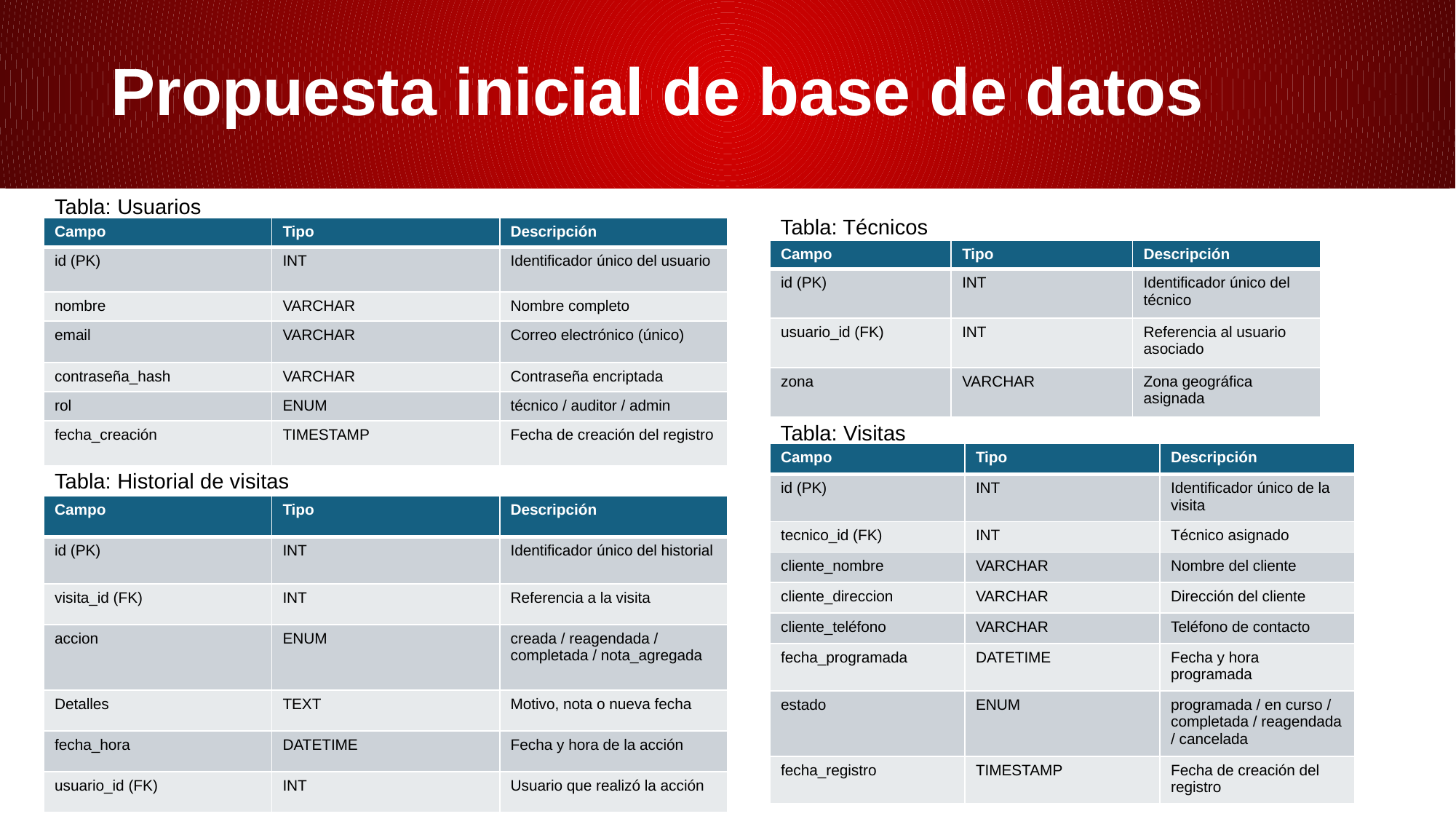

# Propuesta inicial de base de datos
Tabla: Usuarios
Tabla: Técnicos

| Campo | Tipo | Descripción |
| --- | --- | --- |
| id (PK) | INT | Identificador único del usuario |
| nombre | VARCHAR | Nombre completo |
| email | VARCHAR | Correo electrónico (único) |
| contraseña\_hash | VARCHAR | Contraseña encriptada |
| rol | ENUM | técnico / auditor / admin |
| fecha\_creación | TIMESTAMP | Fecha de creación del registro |
| Campo | Tipo | Descripción |
| --- | --- | --- |
| id (PK) | INT | Identificador único del técnico |
| usuario\_id (FK) | INT | Referencia al usuario asociado |
| zona | VARCHAR | Zona geográfica asignada |
Tabla: Visitas
| Campo | Tipo | Descripción |
| --- | --- | --- |
| id (PK) | INT | Identificador único de la visita |
| tecnico\_id (FK) | INT | Técnico asignado |
| cliente\_nombre | VARCHAR | Nombre del cliente |
| cliente\_direccion | VARCHAR | Dirección del cliente |
| cliente\_teléfono | VARCHAR | Teléfono de contacto |
| fecha\_programada | DATETIME | Fecha y hora programada |
| estado | ENUM | programada / en curso / completada / reagendada / cancelada |
| fecha\_registro | TIMESTAMP | Fecha de creación del registro |
Tabla: Historial de visitas
| Campo | Tipo | Descripción |
| --- | --- | --- |
| id (PK) | INT | Identificador único del historial |
| visita\_id (FK) | INT | Referencia a la visita |
| accion | ENUM | creada / reagendada / completada / nota\_agregada |
| Detalles | TEXT | Motivo, nota o nueva fecha |
| fecha\_hora | DATETIME | Fecha y hora de la acción |
| usuario\_id (FK) | INT | Usuario que realizó la acción |